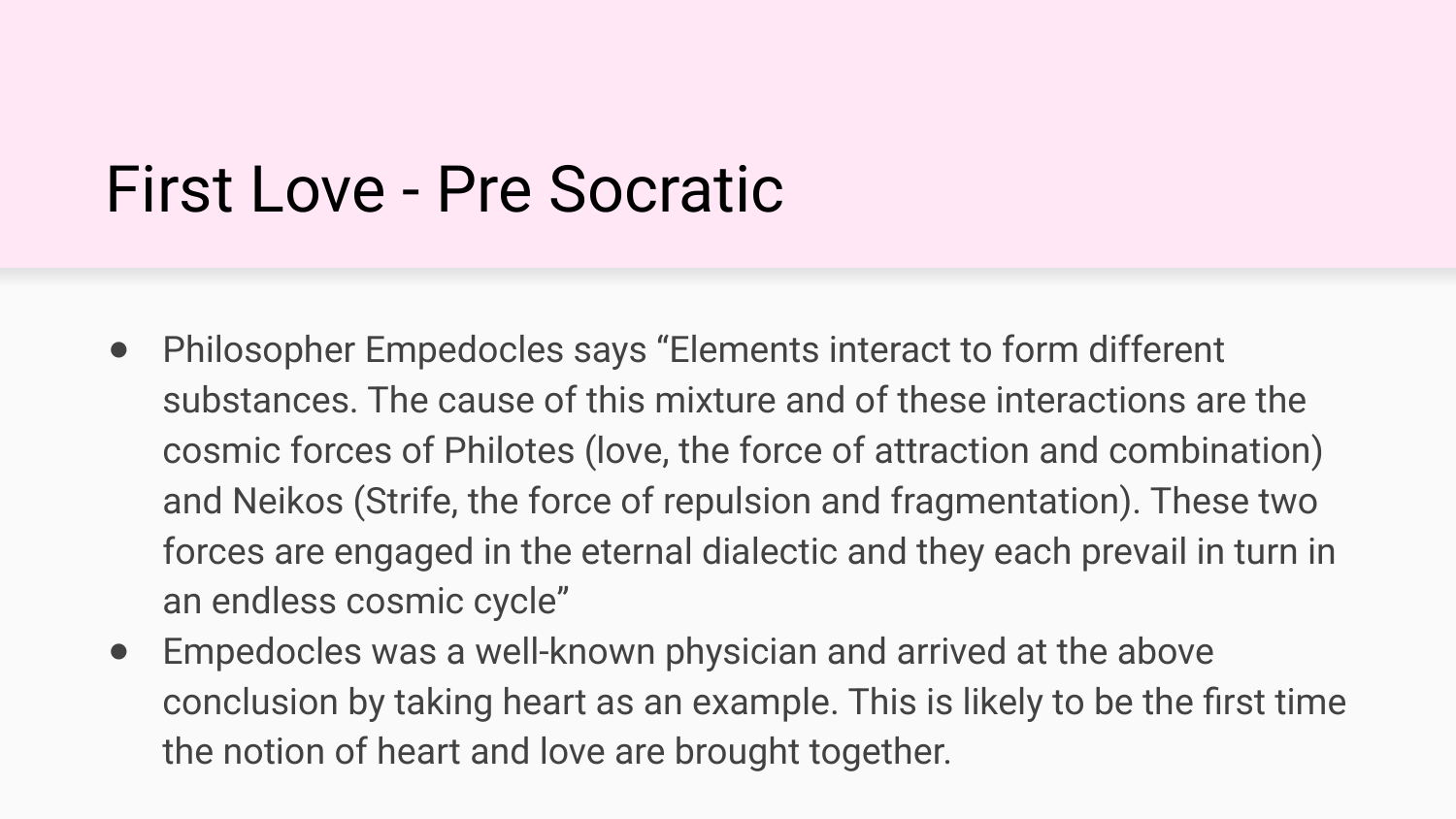

# First Love - Pre Socratic
Philosopher Empedocles says “Elements interact to form different substances. The cause of this mixture and of these interactions are the cosmic forces of Philotes (love, the force of attraction and combination) and Neikos (Strife, the force of repulsion and fragmentation). These two forces are engaged in the eternal dialectic and they each prevail in turn in an endless cosmic cycle”
Empedocles was a well-known physician and arrived at the above conclusion by taking heart as an example. This is likely to be the first time the notion of heart and love are brought together.